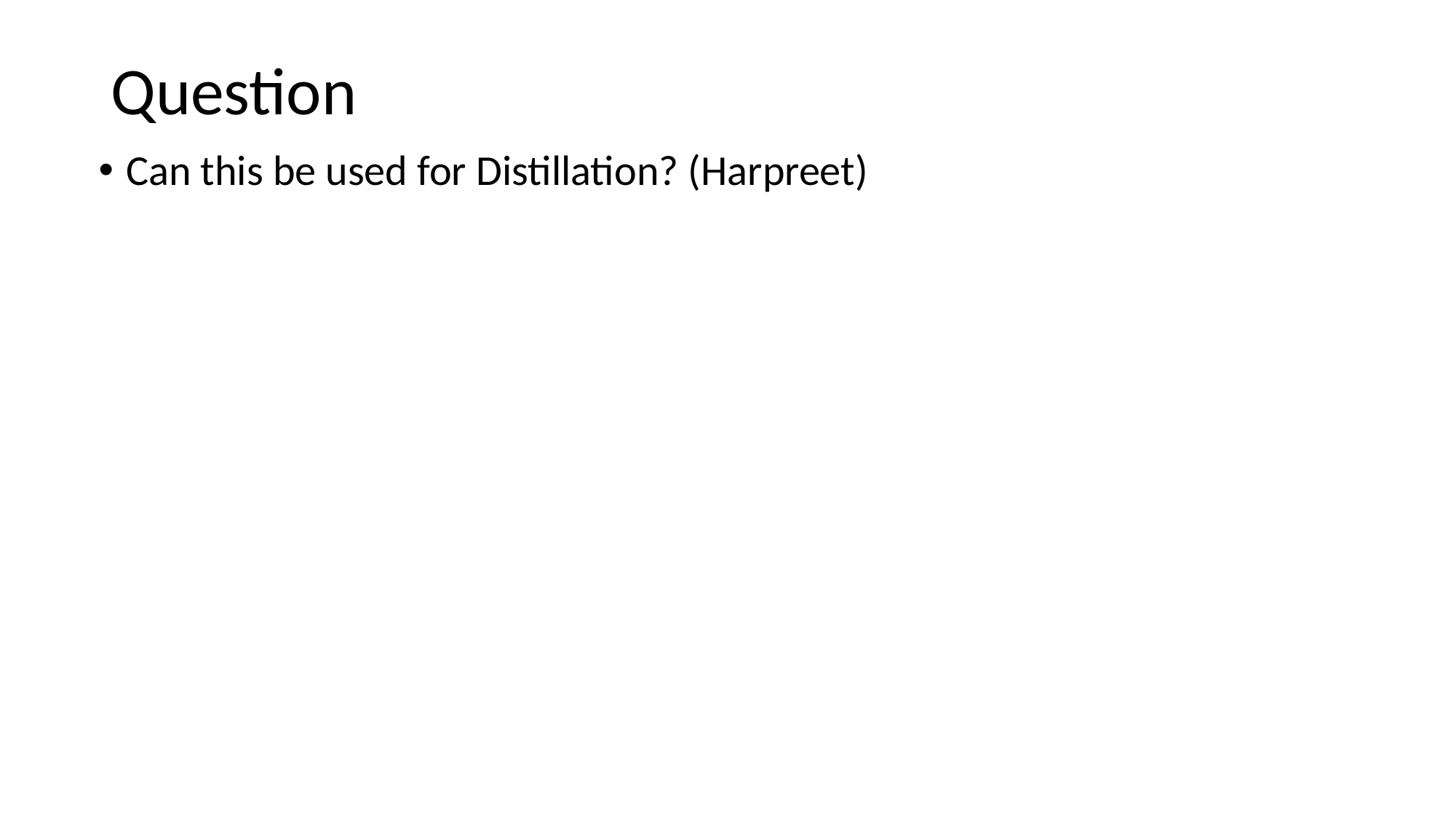

# Question
Can this be used for Distillation? (Harpreet)